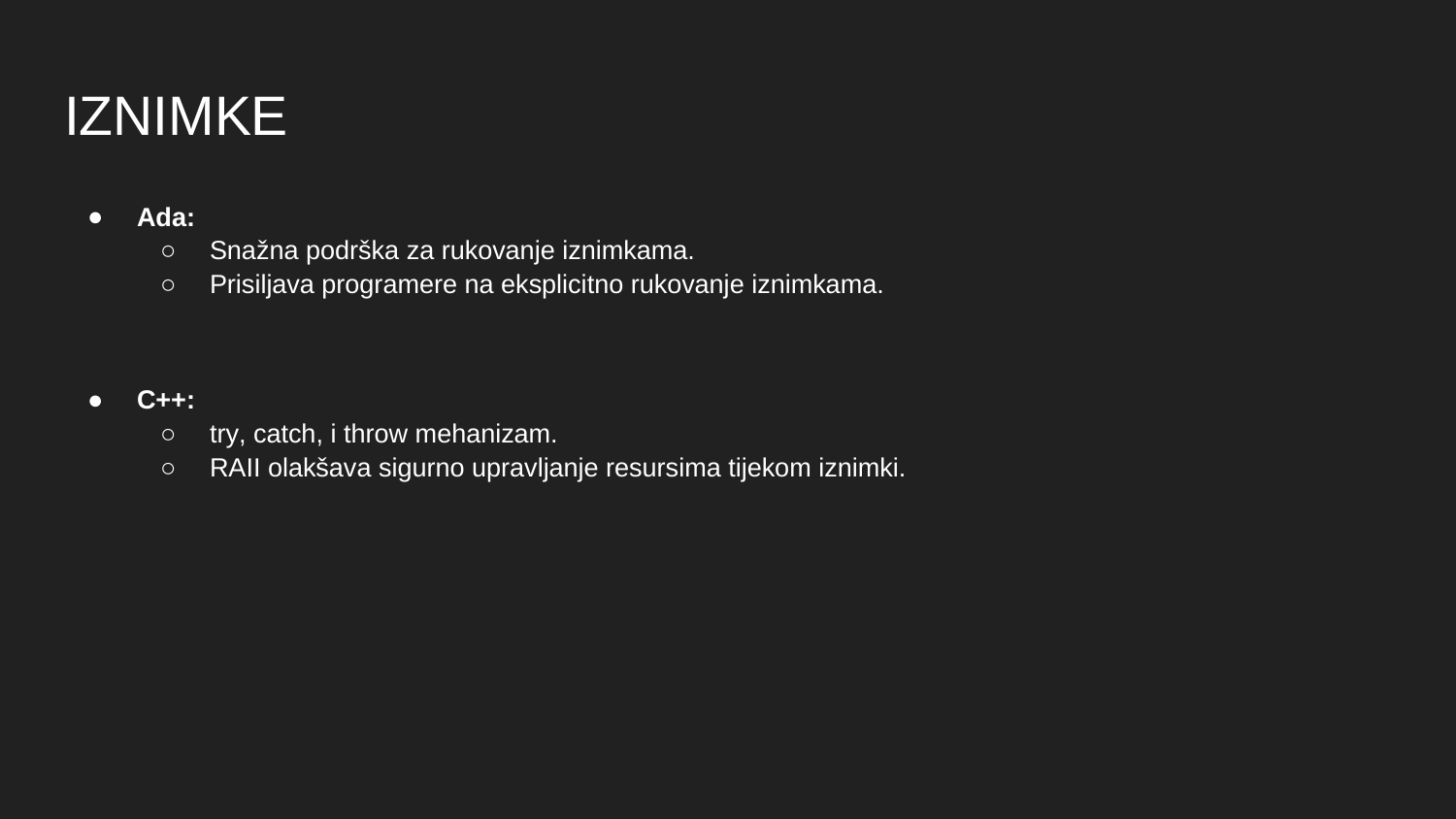

# IZNIMKE
Ada:
Snažna podrška za rukovanje iznimkama.
Prisiljava programere na eksplicitno rukovanje iznimkama.

C++:
try, catch, i throw mehanizam.
RAII olakšava sigurno upravljanje resursima tijekom iznimki.